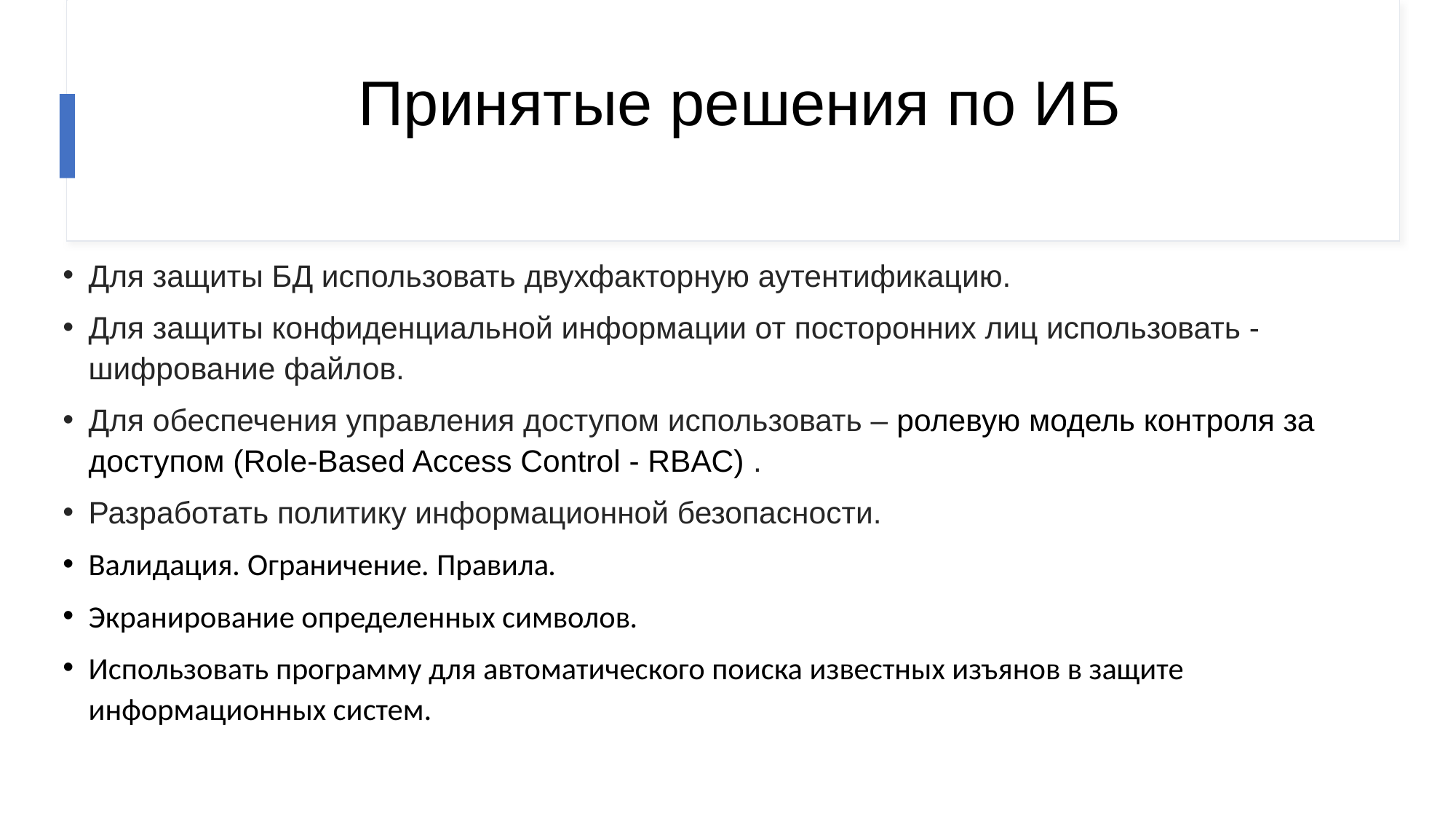

# Принятые решения по ИБ
Для защиты БД использовать двухфакторную аутентификацию.
Для защиты конфиденциальной информации от посторонних лиц использовать - шифрование файлов.
Для обеспечения управления доступом использовать – ролевую модель контроля за доступом (Role-Based Access Control - RBAC) .
Разработать политику информационной безопасности.
Валидация. Ограничение. Правила.
Экранирование определенных символов.
Использовать программу для автоматического поиска известных изъянов в защите информационных систем.